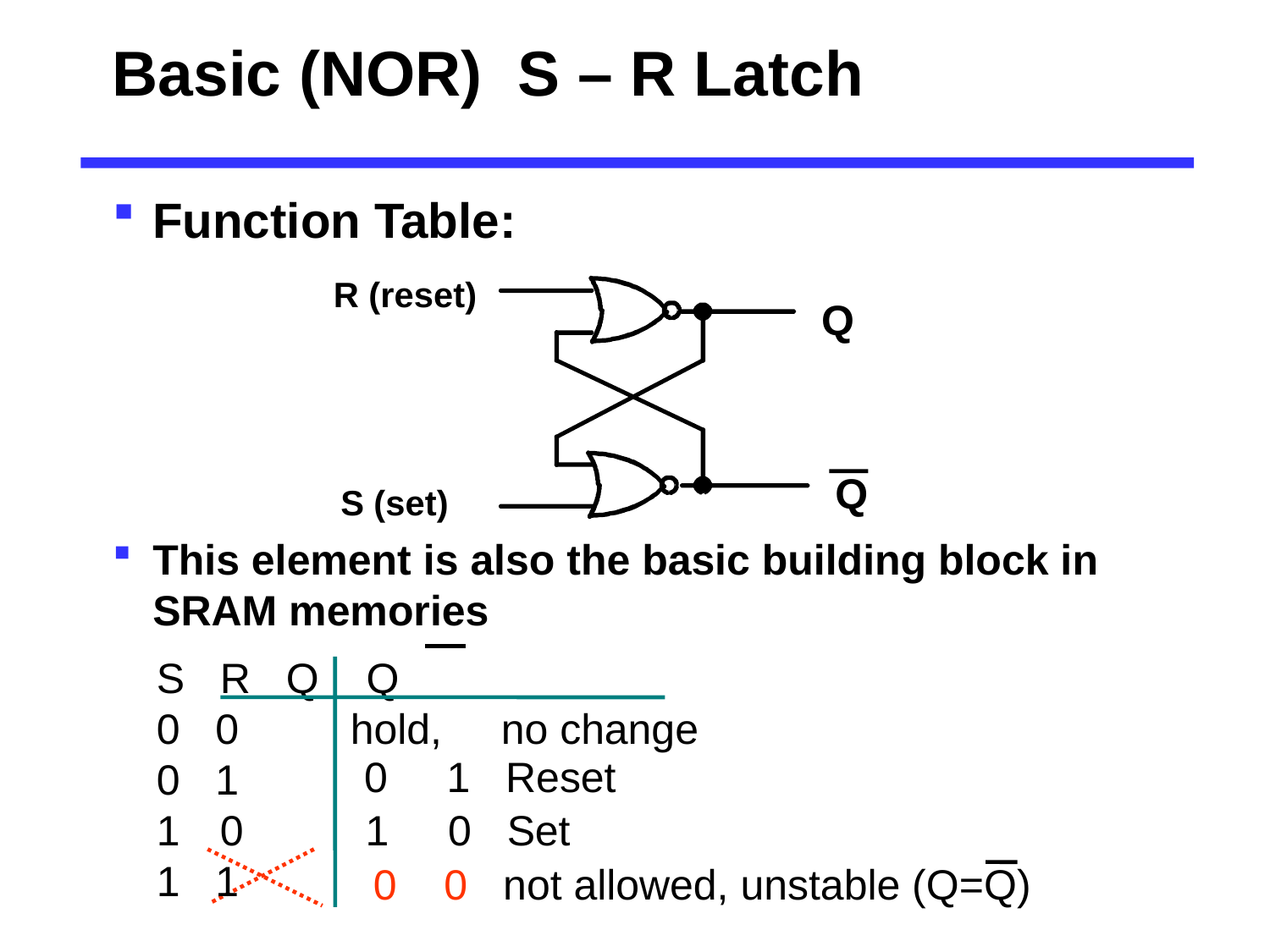

# Basic (NOR)  S – R Latch
Function Table:

This element is also the basic building block in SRAM memories
R (reset)

Q

Q

S (set)

S   R   Q    Q
0   0
0   1
0
1   1

hold,     no change
0     1   Reset
1     0   Set

0    0   not allowed, unstable (Q=Q)